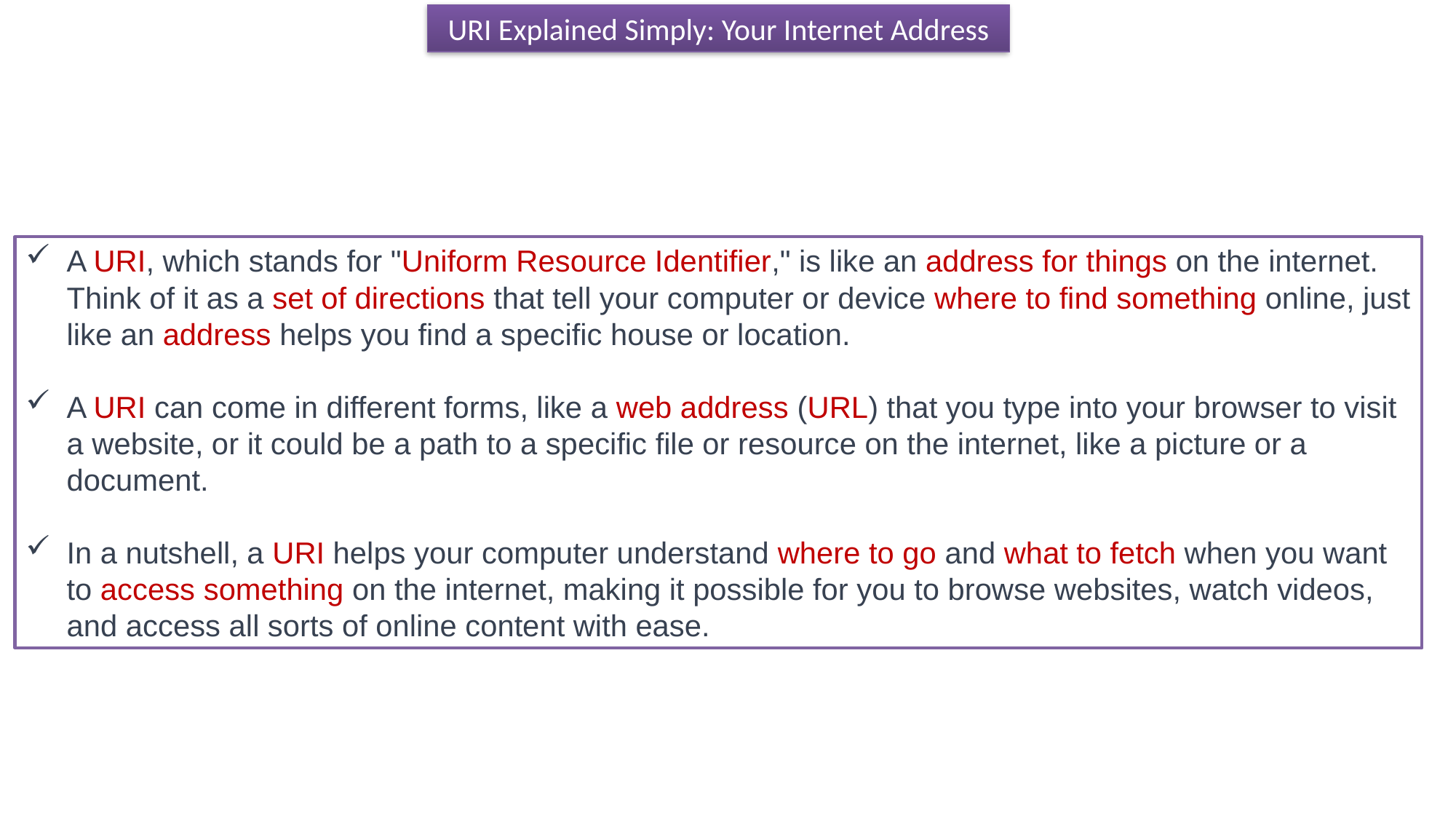

URI Explained Simply: Your Internet Address

A URI, which stands for "Uniform Resource Identifier," is like an address for things on the internet. Think of it as a set of directions that tell your computer or device where to find something online, just like an address helps you find a specific house or location.

A URI can come in different forms, like a web address (URL) that you type into your browser to visit a website, or it could be a path to a specific file or resource on the internet, like a picture or a document.

In a nutshell, a URI helps your computer understand where to go and what to fetch when you want to access something on the internet, making it possible for you to browse websites, watch videos, and access all sorts of online content with ease.